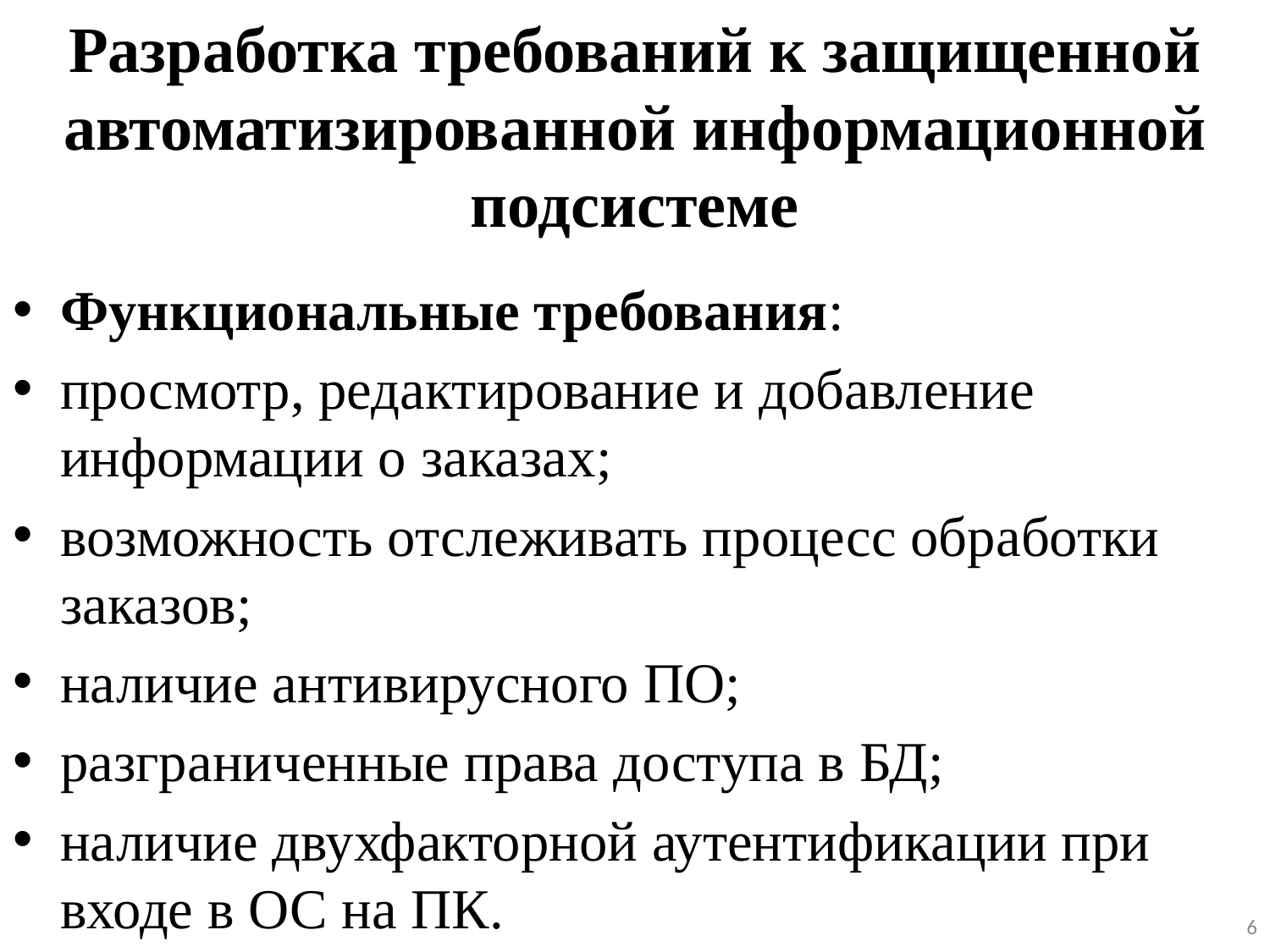

# Разработка требований к защищенной автоматизированной информационной подсистеме
Функциональные требования:
просмотр, редактирование и добавление информации о заказах;
возможность отслеживать процесс обработки заказов;
наличие антивирусного ПО;
разграниченные права доступа в БД;
наличие двухфакторной аутентификации при входе в ОС на ПК.
6